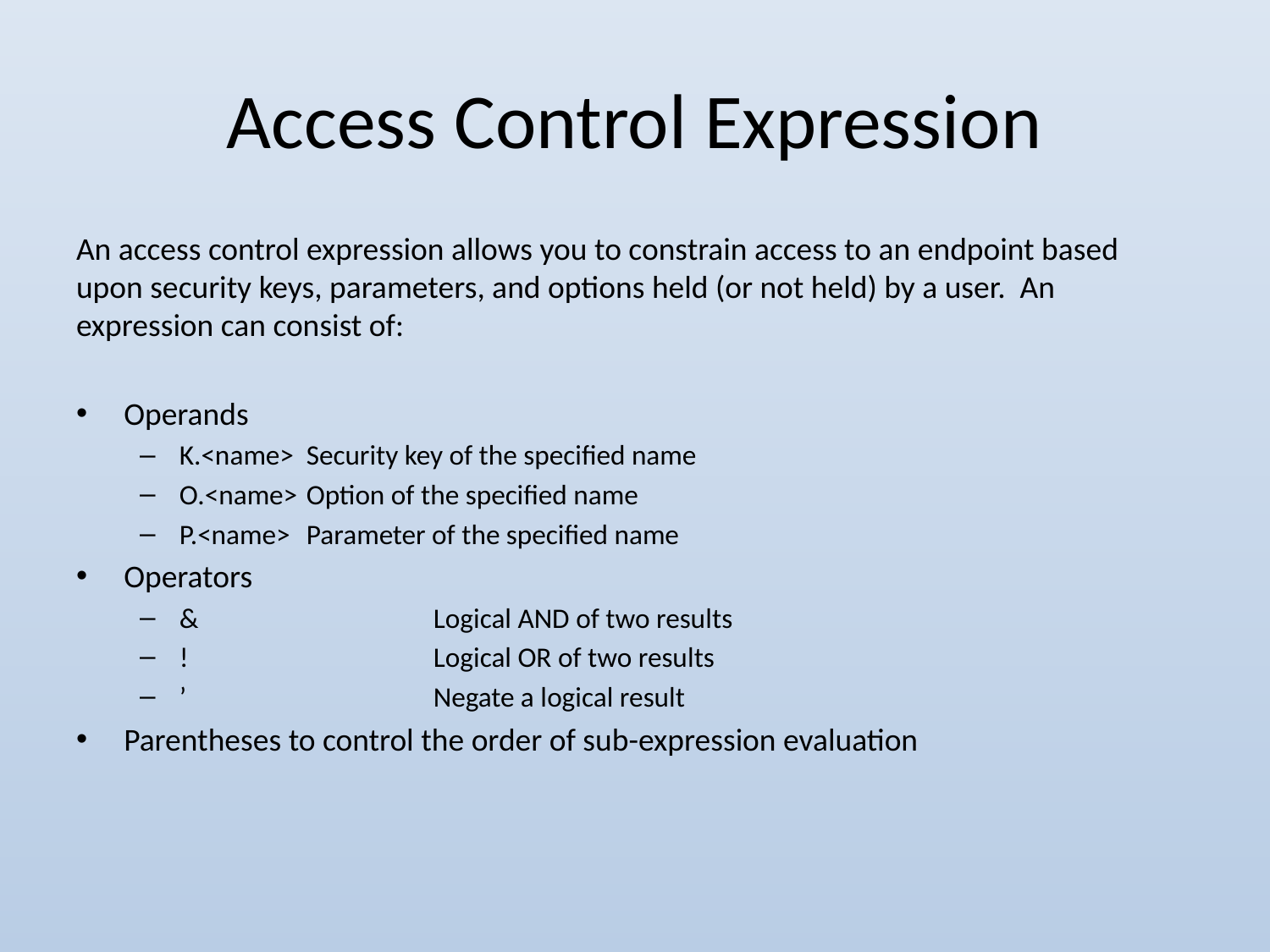

# Access Control Expression
An access control expression allows you to constrain access to an endpoint based upon security keys, parameters, and options held (or not held) by a user.  An expression can consist of:

Operands
K.<name>	Security key of the specified name
O.<name>	Option of the specified name
P.<name>	Parameter of the specified name
Operators
&		Logical AND of two results
!		Logical OR of two results
’		Negate a logical result
Parentheses to control the order of sub-expression evaluation